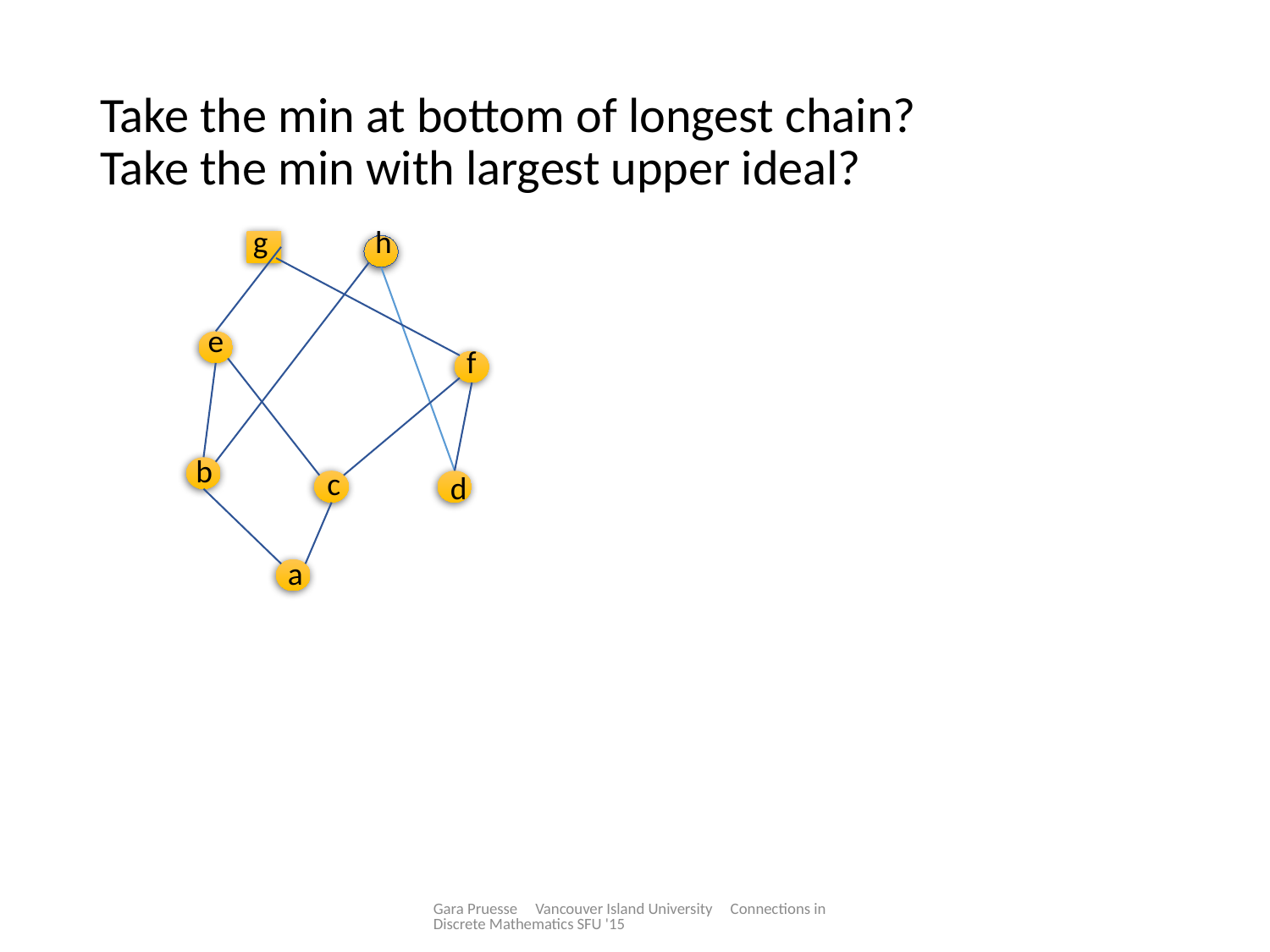

# Take the min at bottom of longest chain? Take the min with largest upper ideal?
g
h

e

f

b

c
d

a

Gara Pruesse     Vancouver Island University     Connections in Discrete Mathematics SFU '15